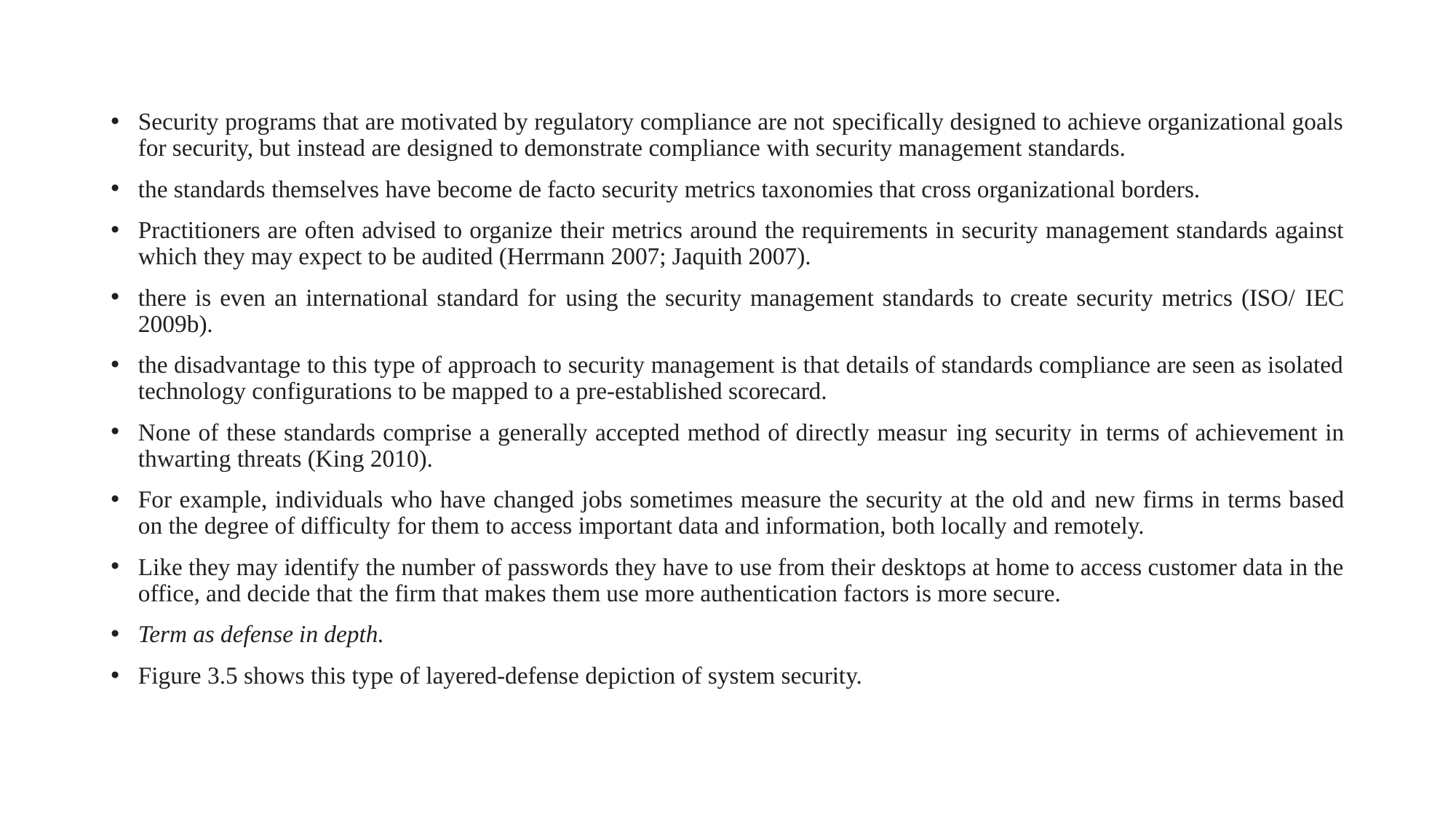

Security programs that are motivated by regulatory compliance are not specifically designed to achieve organizational goals for security, but instead are designed to demonstrate compliance with security management standards.
the standards themselves have become de facto security metrics taxonomies that cross organizational borders.
Practitioners are often advised to organize their metrics around the requirements in security management standards against which they may expect to be audited (Herrmann 2007; Jaquith 2007).
there is even an international standard for using the security management standards to create security metrics (ISO/ IEC 2009b).
the disadvantage to this type of approach to security management is that details of standards compliance are seen as isolated technology configurations to be mapped to a pre-established scorecard.
None of these standards comprise a generally accepted method of directly measur ing security in terms of achievement in thwarting threats (King 2010).
For example, individuals who have changed jobs sometimes measure the security at the old and new firms in terms based on the degree of difficulty for them to access important data and information, both locally and remotely.
Like they may identify the number of passwords they have to use from their desktops at home to access customer data in the office, and decide that the firm that makes them use more authentication factors is more secure.
Term as defense in depth.
Figure 3.5 shows this type of layered-defense depiction of system security.